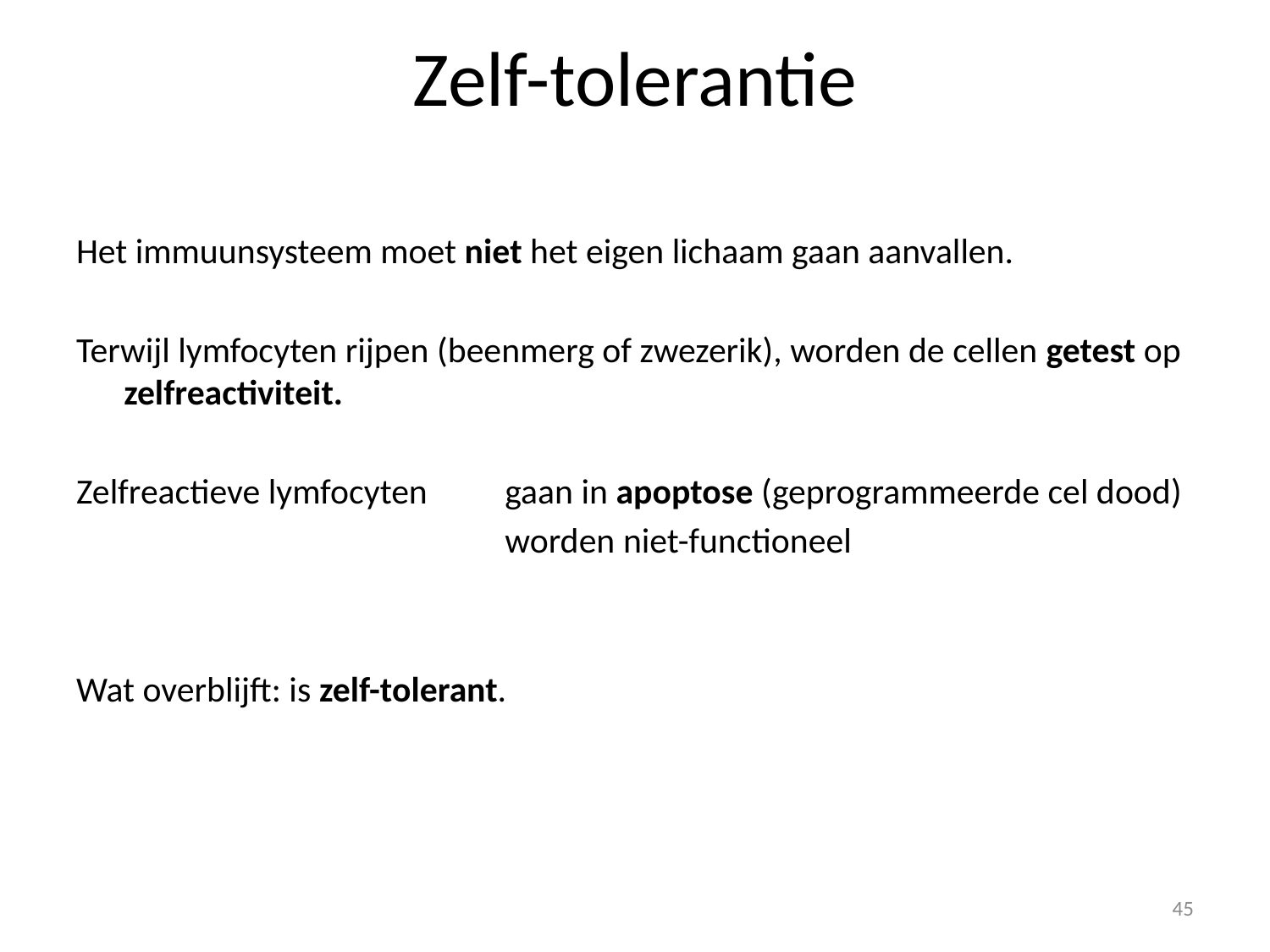

# Zelf-tolerantie
Het immuunsysteem moet niet het eigen lichaam gaan aanvallen.

Terwijl lymfocyten rijpen (beenmerg of zwezerik), worden de cellen getest op zelfreactiviteit.

Zelfreactieve lymfocyten 	gaan in apoptose (geprogrammeerde cel dood)
				worden niet-functioneel

Wat overblijft: is zelf-tolerant.
45